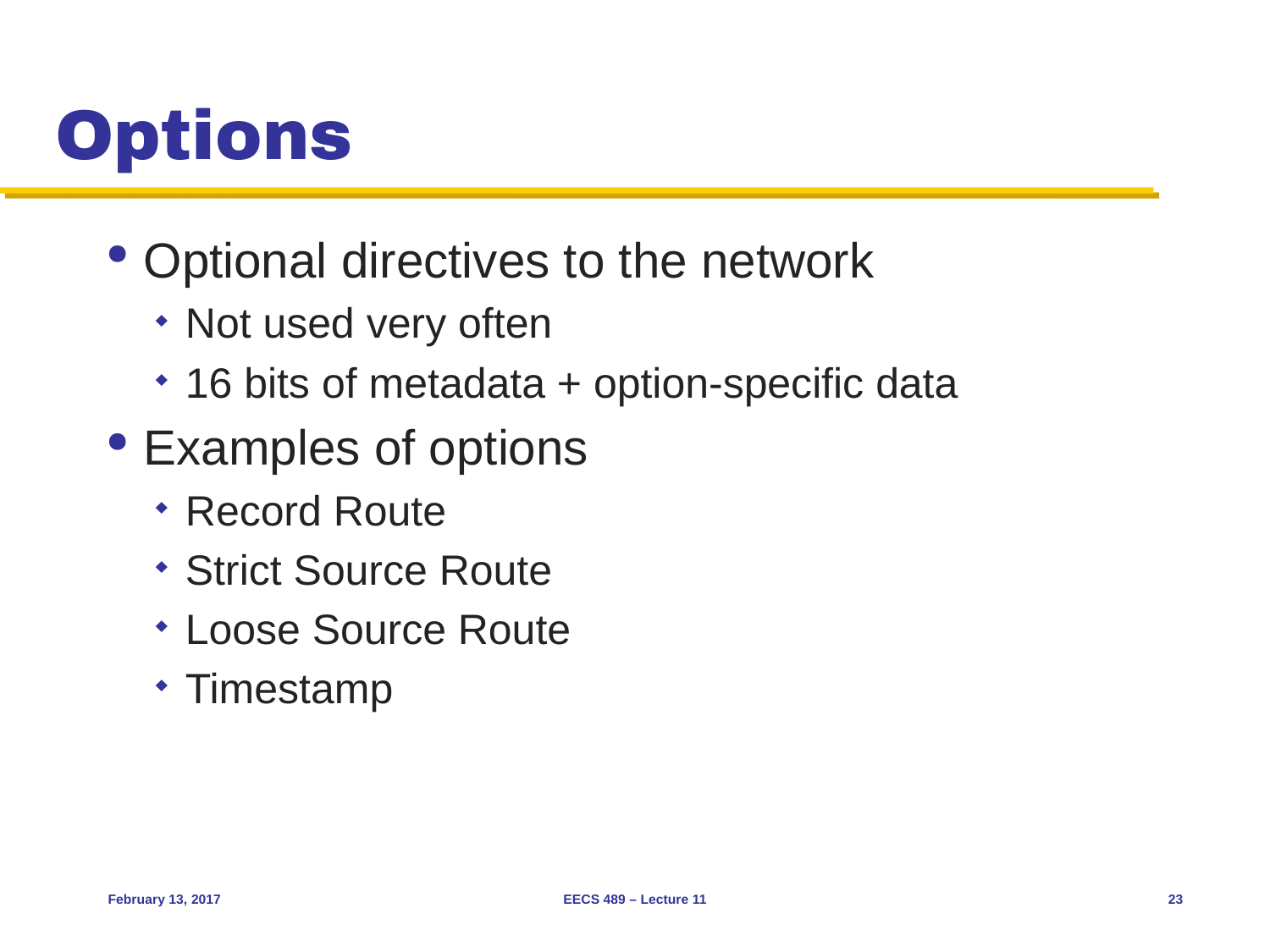

# Options
Optional directives to the network
Not used very often
16 bits of metadata + option-specific data
Examples of options
Record Route
Strict Source Route
Loose Source Route
Timestamp

February 13, 2017
EECS 489 – Lecture 11
23